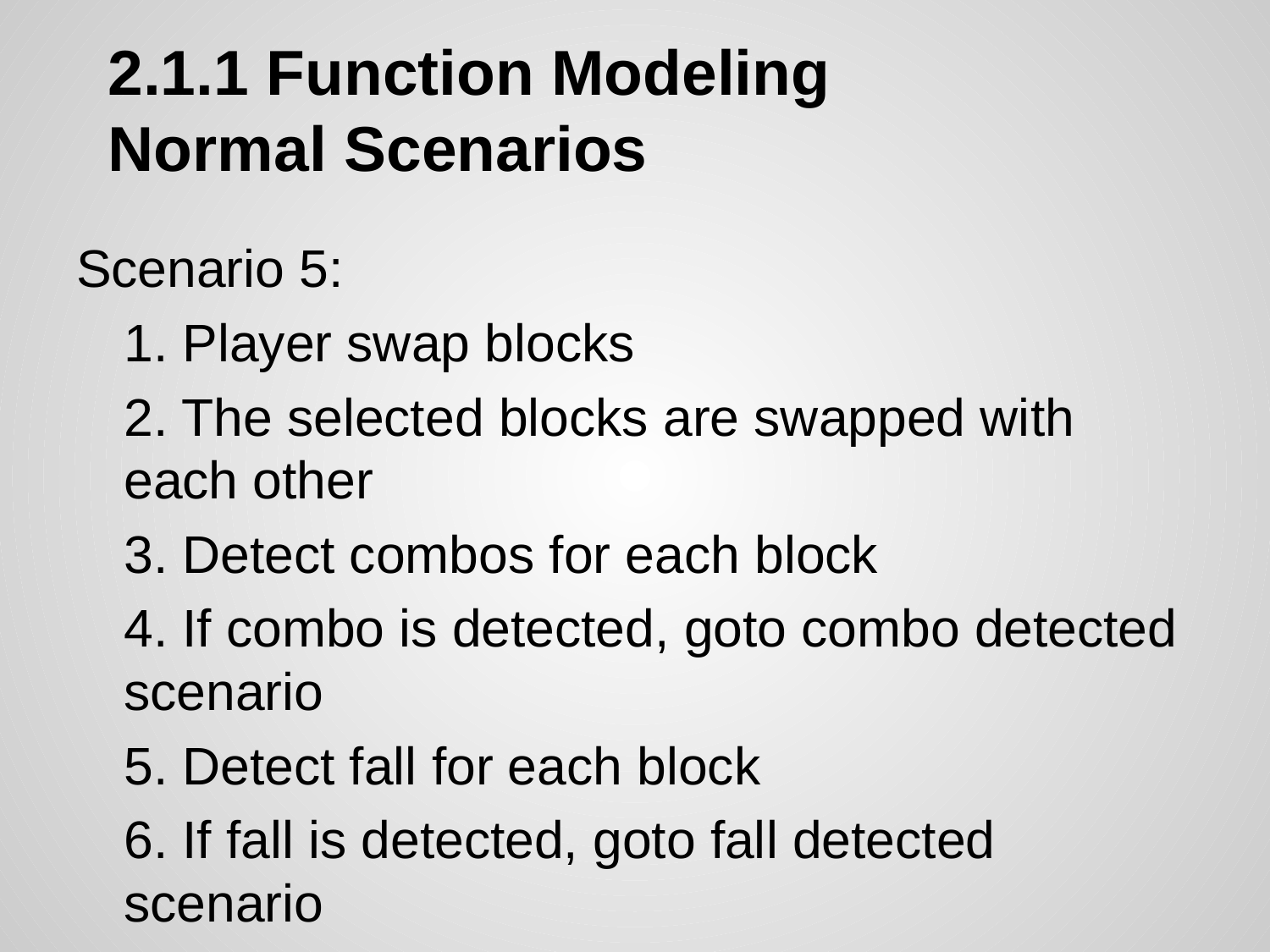

# 2.1.1 Function Modeling
Normal Scenarios
Scenario 5:
	1. Player swap blocks
	2. The selected blocks are swapped with each other
	3. Detect combos for each block
	4. If combo is detected, goto combo detected scenario
	5. Detect fall for each block
	6. If fall is detected, goto fall detected scenario